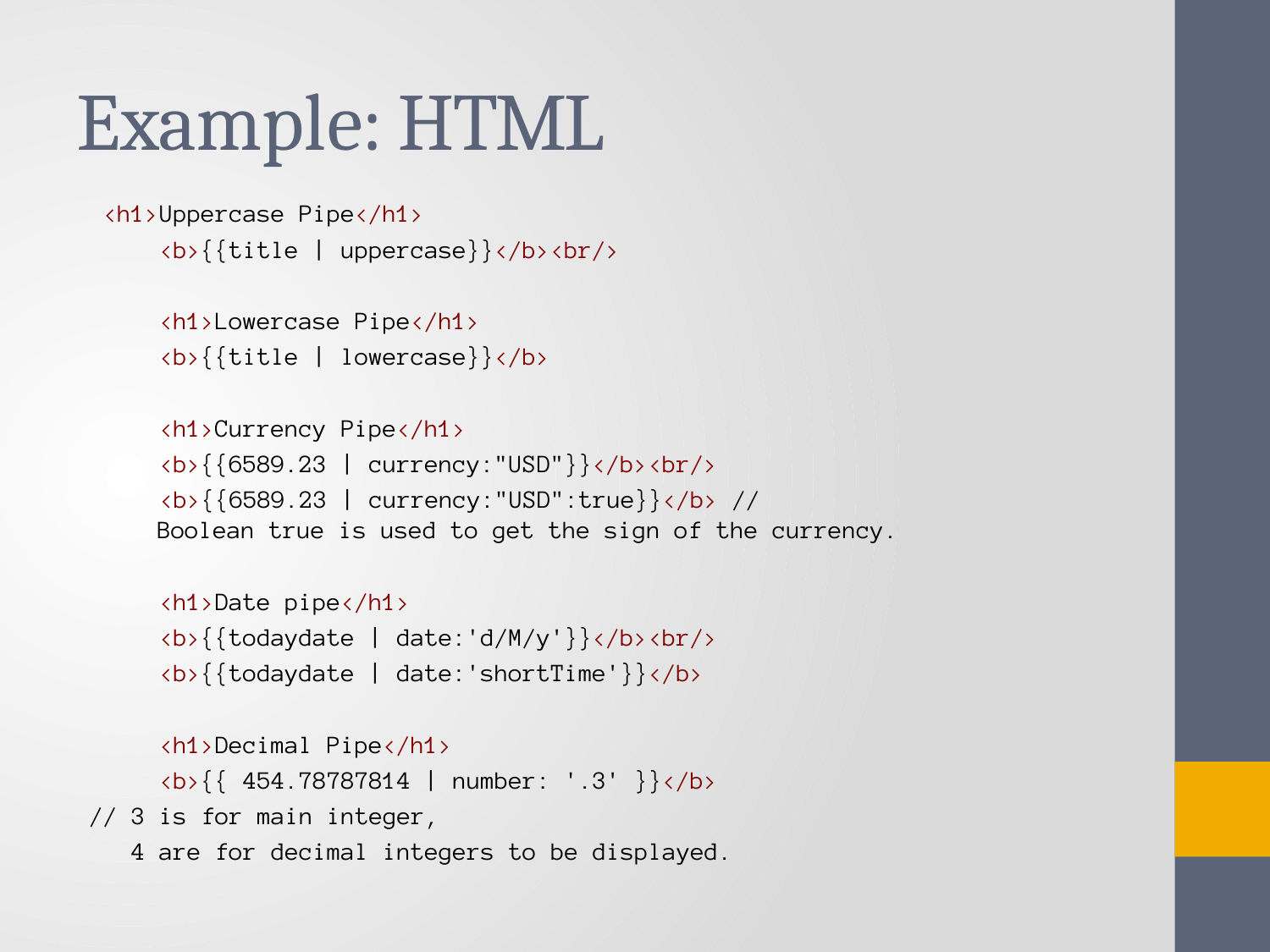

# Example: HTML
 <h1>Uppercase Pipe</h1>
     <b>{{title | uppercase}}</b><br/>

     <h1>Lowercase Pipe</h1>
     <b>{{title | lowercase}}</b>

     <h1>Currency Pipe</h1>
     <b>{{6589.23 | currency:"USD"}}</b><br/>
     <b>{{6589.23 | currency:"USD":true}}</b> //Boolean true is used to get the sign of the currency.

     <h1>Date pipe</h1>
     <b>{{todaydate | date:'d/M/y'}}</b><br/>
     <b>{{todaydate | date:'shortTime'}}</b>

     <h1>Decimal Pipe</h1>
     <b>{{ 454.78787814 | number: '.3' }}</b>
	// 3 is for main integer,
	   4 are for decimal integers to be displayed.